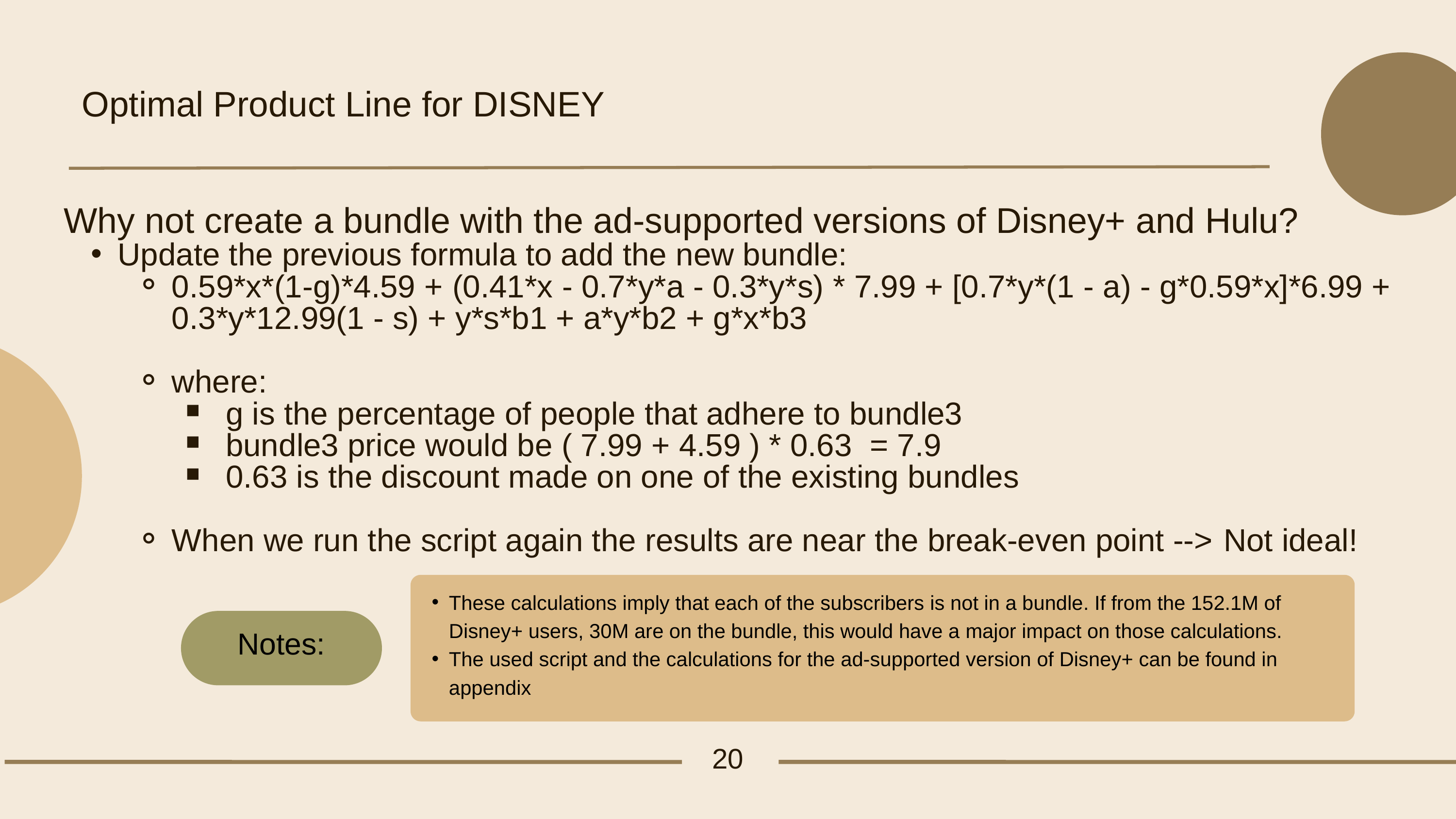

Optimal Product Line for DISNEY

Why not create a bundle with the ad-supported versions of Disney+ and Hulu?
Update the previous formula to add the new bundle:
0.59*x*(1-g)*4.59 + (0.41*x - 0.7*y*a - 0.3*y*s) * 7.99 + [0.7*y*(1 - a) - g*0.59*x]*6.99 + 0.3*y*12.99(1 - s) + y*s*b1 + a*y*b2 + g*x*b3

where:
g is the percentage of people that adhere to bundle3
bundle3 price would be ( 7.99 + 4.59 ) * 0.63  = 7.9
0.63 is the discount made on one of the existing bundles

When we run the script again the results are near the break-even point --> Not ideal!

These calculations imply that each of the subscribers is not in a bundle. If from the 152.1M of Disney+ users, 30M are on the bundle, this would have a major impact on those calculations.
The used script and the calculations for the ad-supported version of Disney+ can be found in appendix

Notes:
20